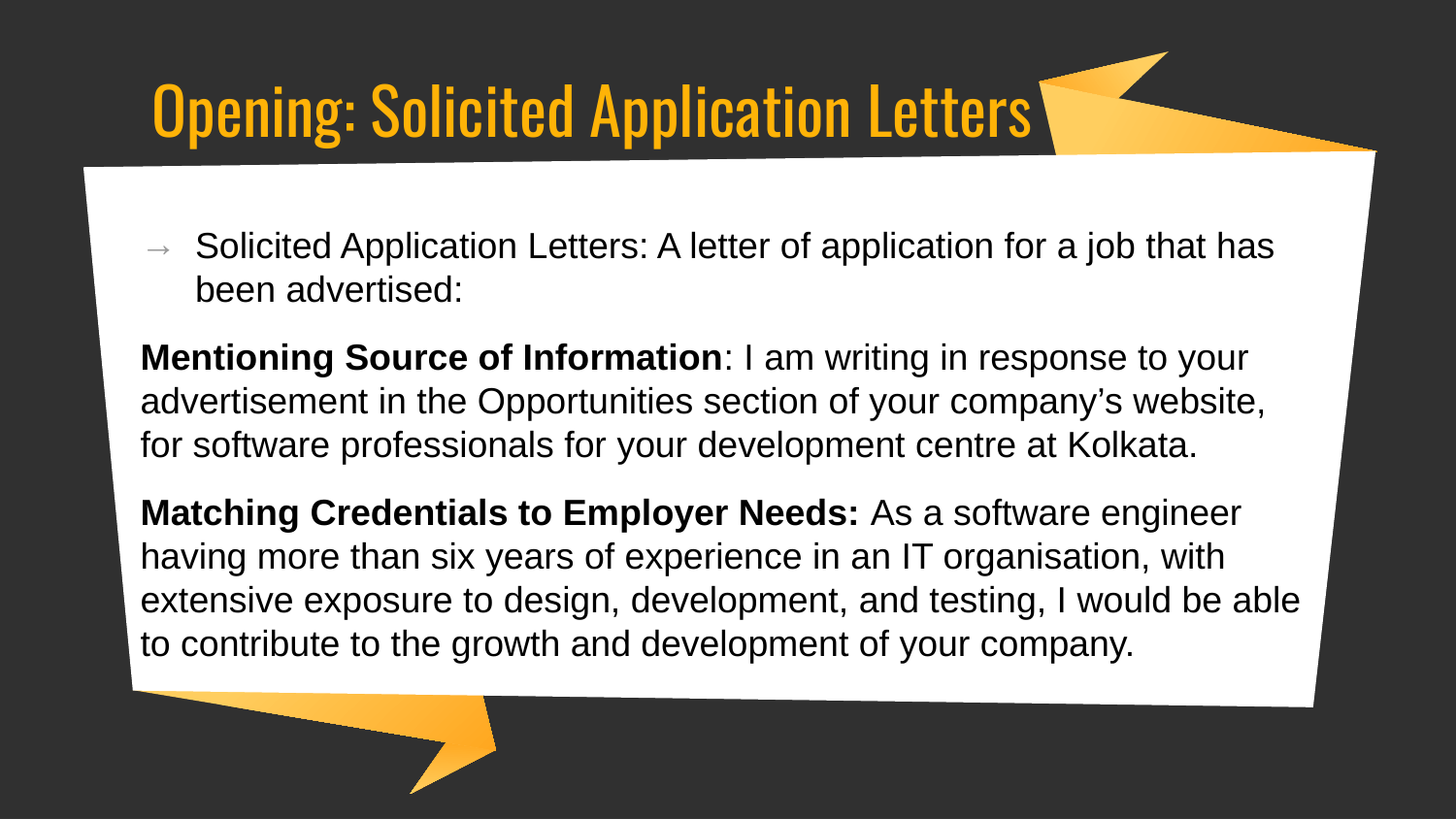

# Opening: Solicited Application Letters
Solicited Application Letters: A letter of application for a job that has been advertised:
Mentioning Source of Information: I am writing in response to your advertisement in the Opportunities section of your company’s website, for software professionals for your development centre at Kolkata.
Matching Credentials to Employer Needs: As a software engineer having more than six years of experience in an IT organisation, with extensive exposure to design, development, and testing, I would be able to contribute to the growth and development of your company.